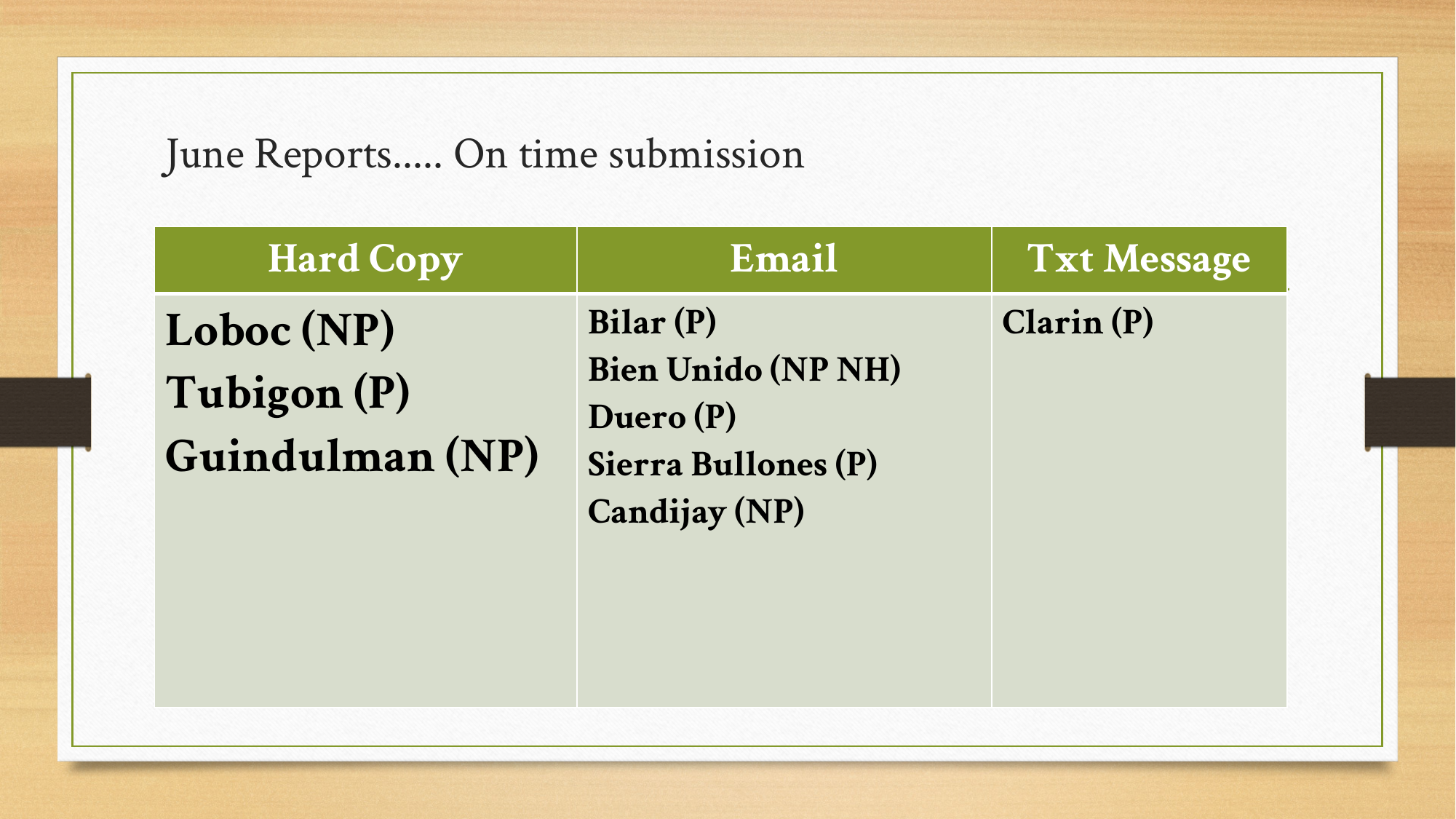

# June Reports..... On time submission
| Hard Copy | Email | Txt Message |
| --- | --- | --- |
| Loboc (NP) Tubigon (P) Guindulman (NP) | Bilar (P) Bien Unido (NP NH) Duero (P) Sierra Bullones (P) Candijay (NP) | Clarin (P) |